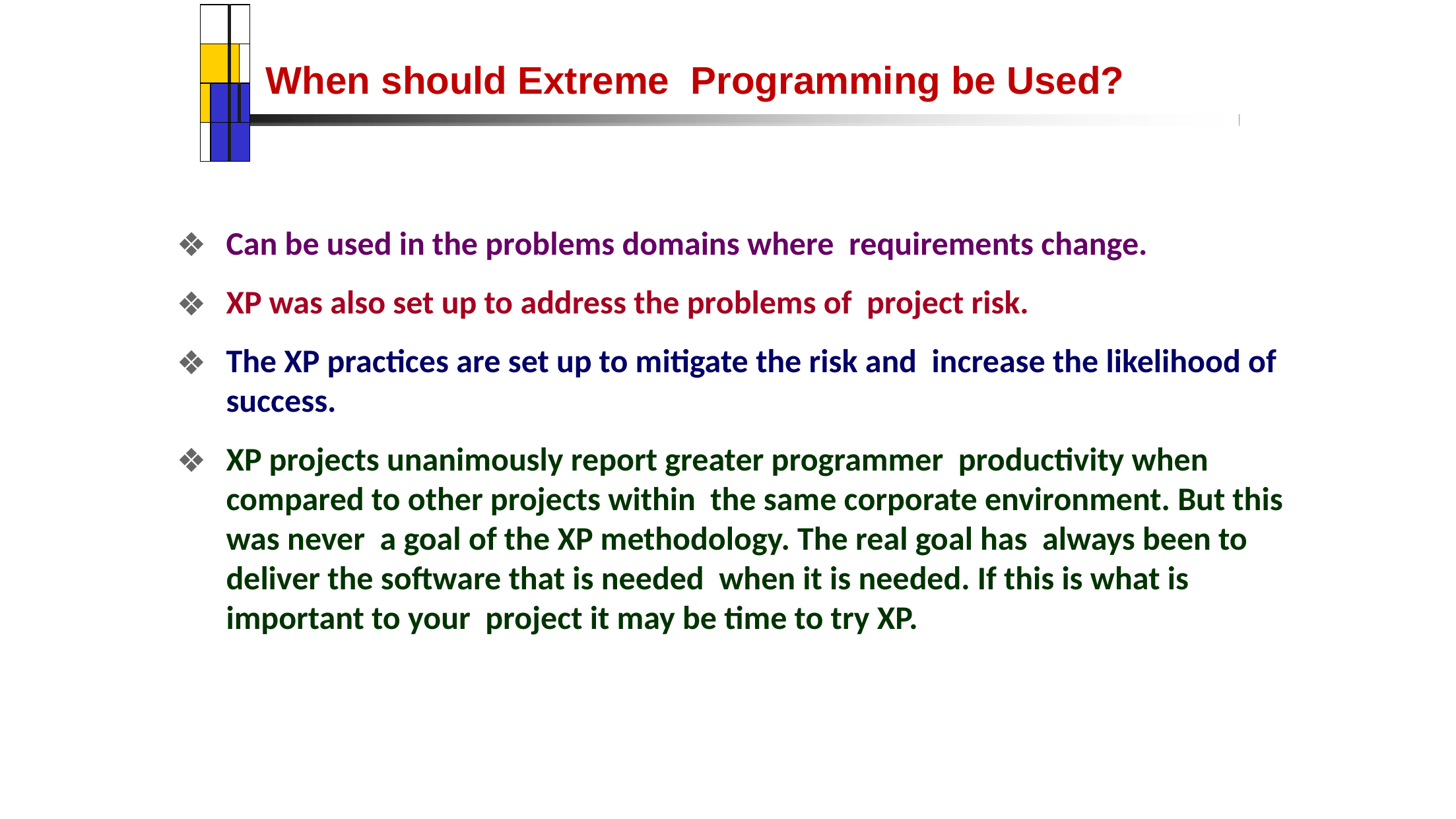

|  |  |  |  |
| --- | --- | --- | --- |
|  |  |  |  |
|  |  |  |  |
|  |  |  |  |
# When should Extreme  Programming be Used?

Can be used in the problems domains where  requirements change.
XP was also set up to address the problems of  project risk.
The XP practices are set up to mitigate the risk and  increase the likelihood of success.
XP projects unanimously report greater programmer  productivity when compared to other projects within  the same corporate environment. But this was never  a goal of the XP methodology. The real goal has  always been to deliver the software that is needed  when it is needed. If this is what is important to your  project it may be time to try XP.